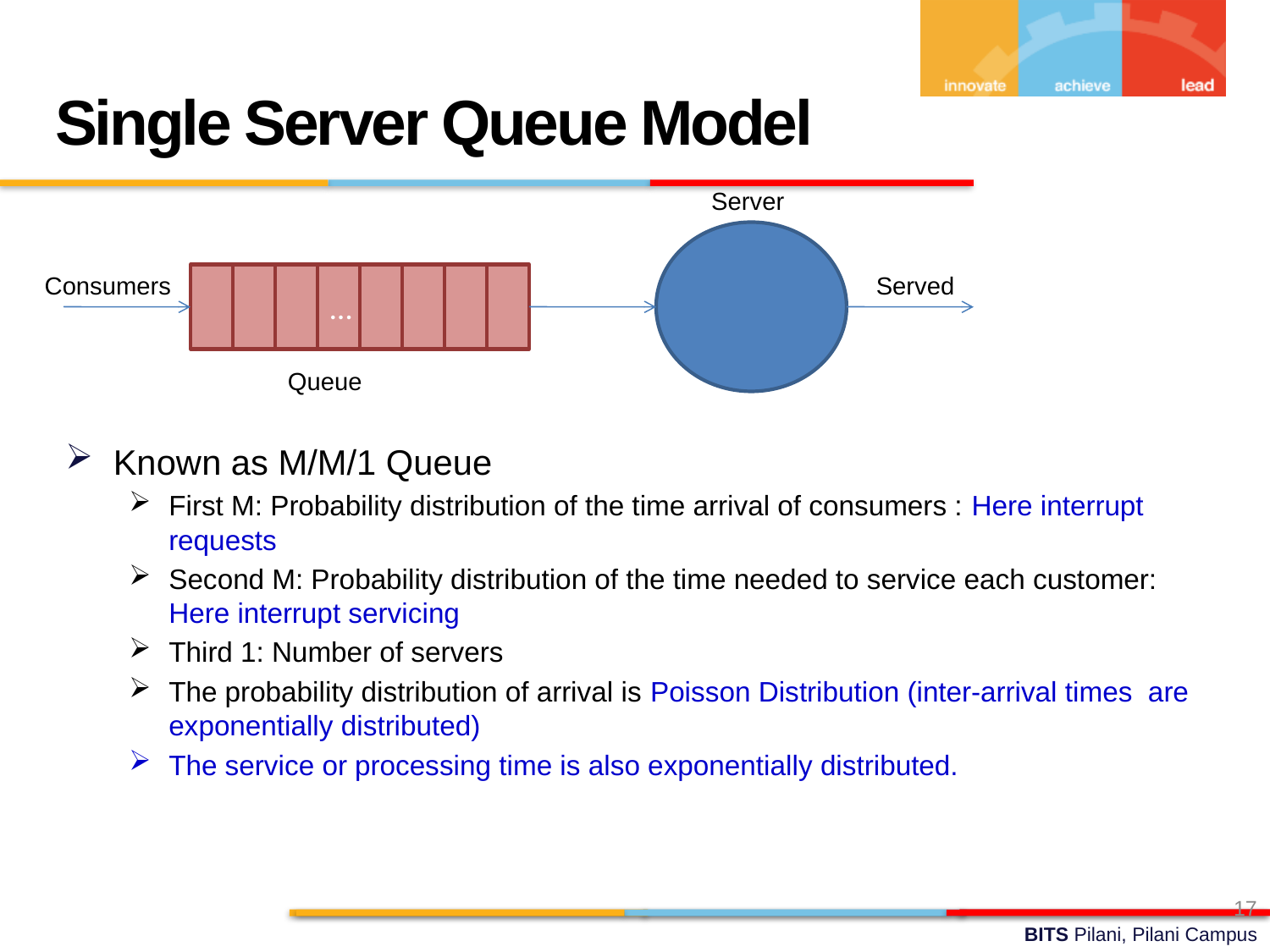

Single Server Queue Model
Server

Consumers

…

Served
Queue
Known as M/M/1 Queue
First M: Probability distribution of the time arrival of consumers : Here interrupt requests
Second M: Probability distribution of the time needed to service each customer: Here interrupt servicing
Third 1: Number of servers
The probability distribution of arrival is Poisson Distribution (inter-arrival times  are exponentially distributed)
The service or processing time is also exponentially distributed.

17